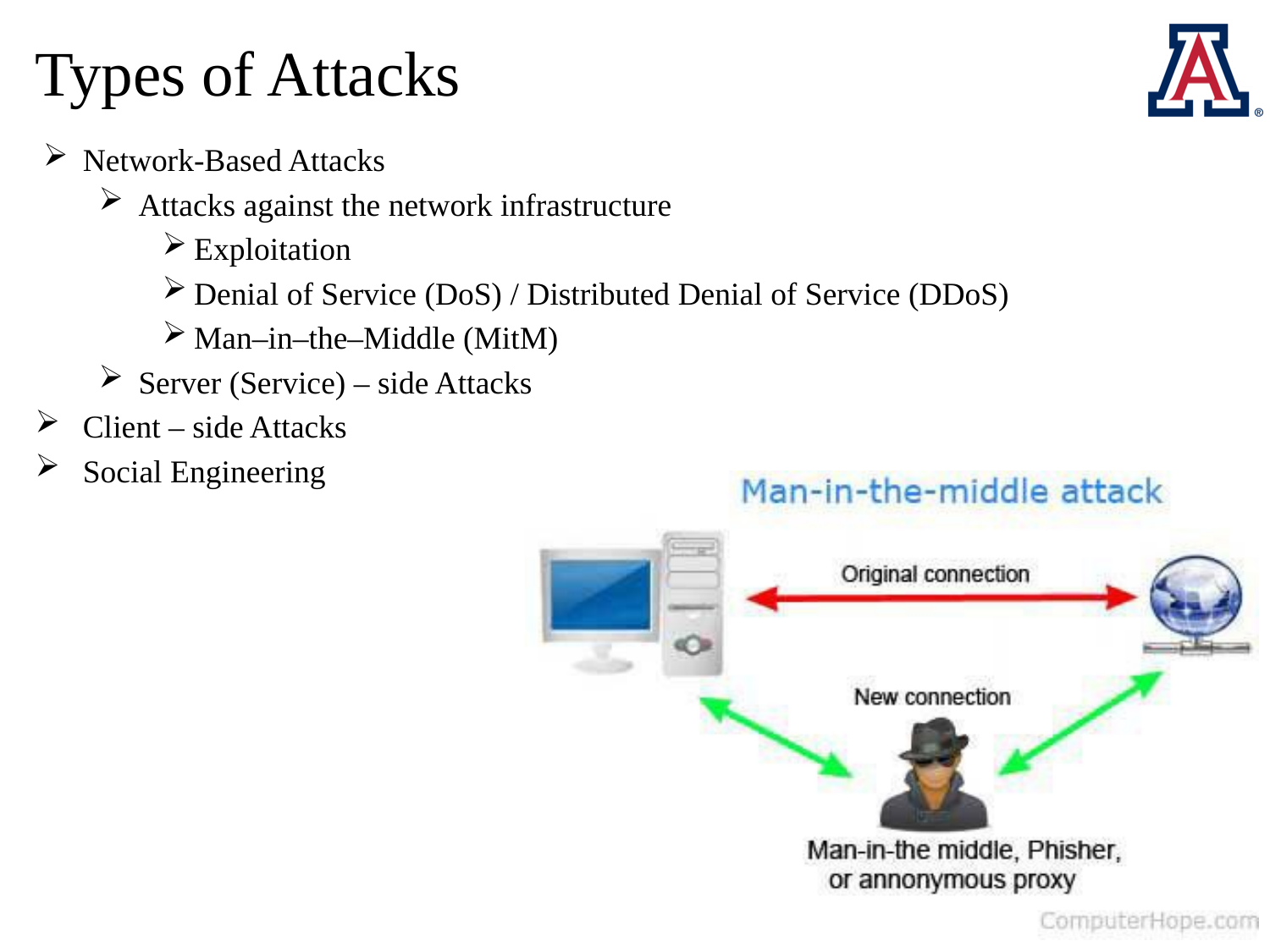

# Types of Attacks
Network-Based Attacks
Attacks against the network infrastructure
Exploitation
Denial of Service (DoS) / Distributed Denial of Service (DDoS)
Man–in–the–Middle (MitM)
Server (Service) – side Attacks
Client – side Attacks
Social Engineering